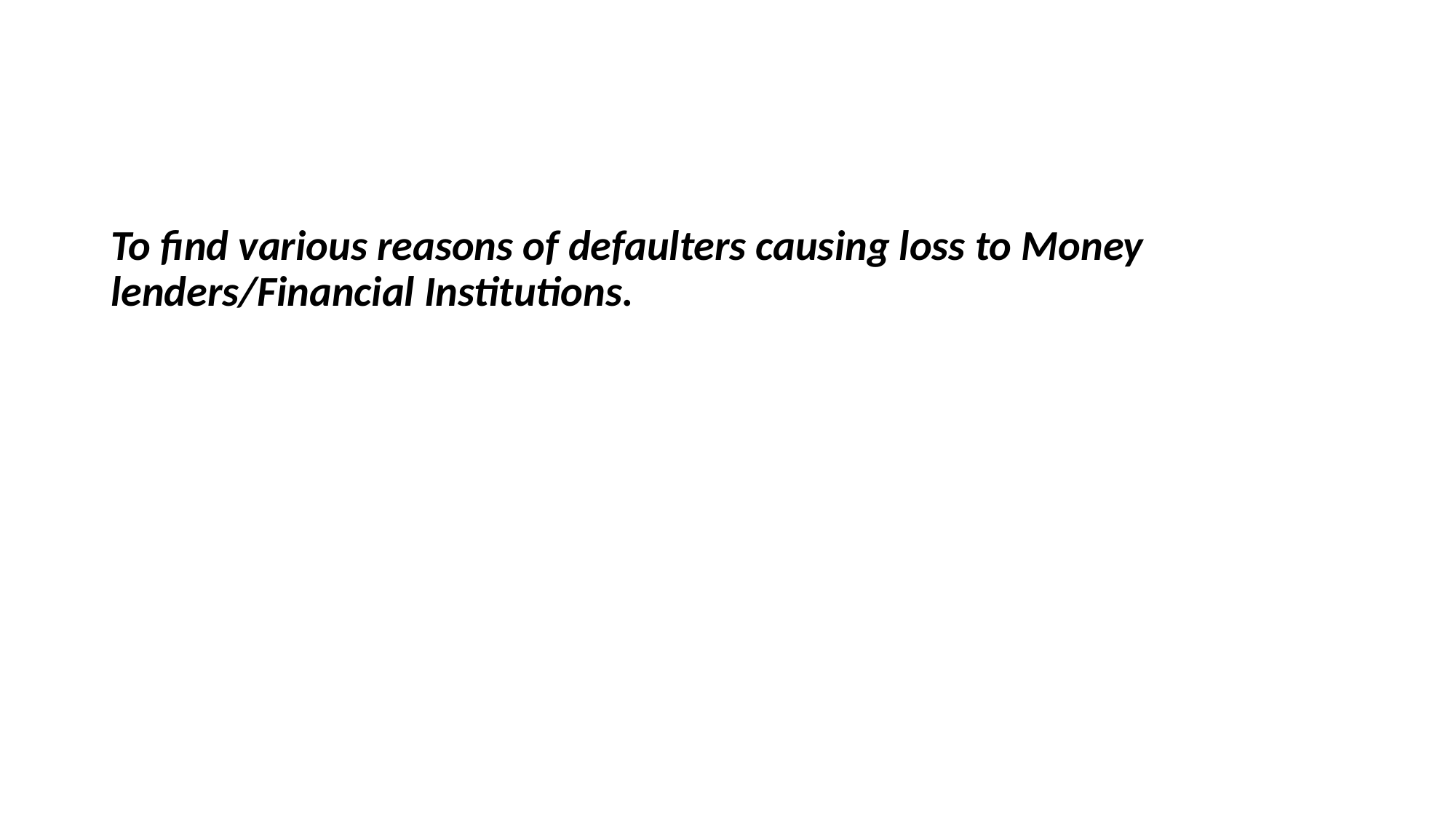

#
To find various reasons of defaulters causing loss to Money lenders/Financial Institutions.